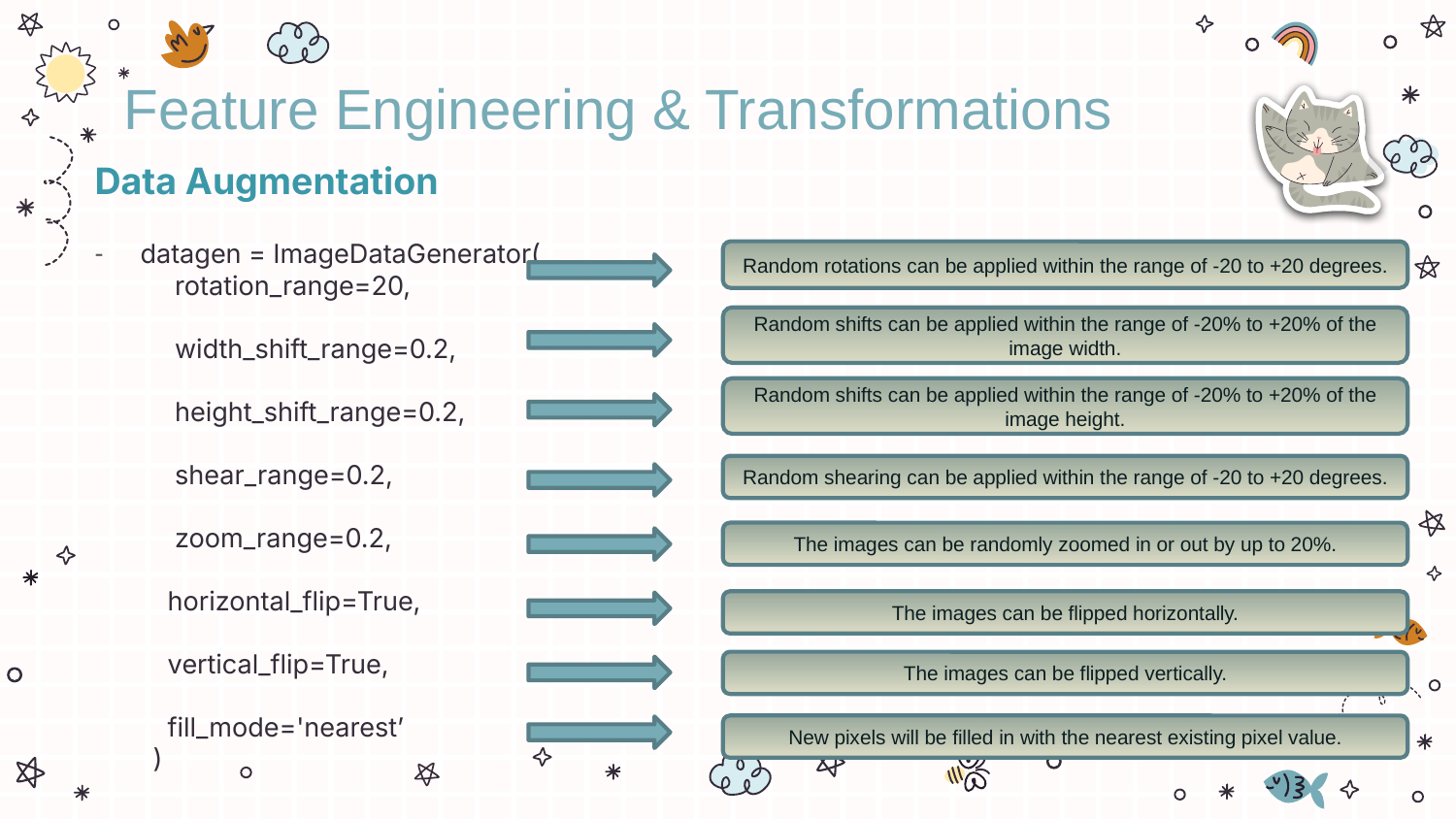

# Feature Engineering & Transformations

Data Augmentation

datagen = ImageDataGenerator(
           rotation_range=20,

           width_shift_range=0.2,

           height_shift_range=0.2,

           shear_range=0.2,

           zoom_range=0.2,

          horizontal_flip=True,

          vertical_flip=True,

          fill_mode='nearest’
        )
Random rotations can be applied within the range of -20 to +20 degrees.

Random shifts can be applied within the range of -20% to +20% of the image width.

Random shifts can be applied within the range of -20% to +20% of the image height.

Random shearing can be applied within the range of -20 to +20 degrees.

The images can be randomly zoomed in or out by up to 20%.

The images can be flipped horizontally.

The images can be flipped vertically.

New pixels will be filled in with the nearest existing pixel value.